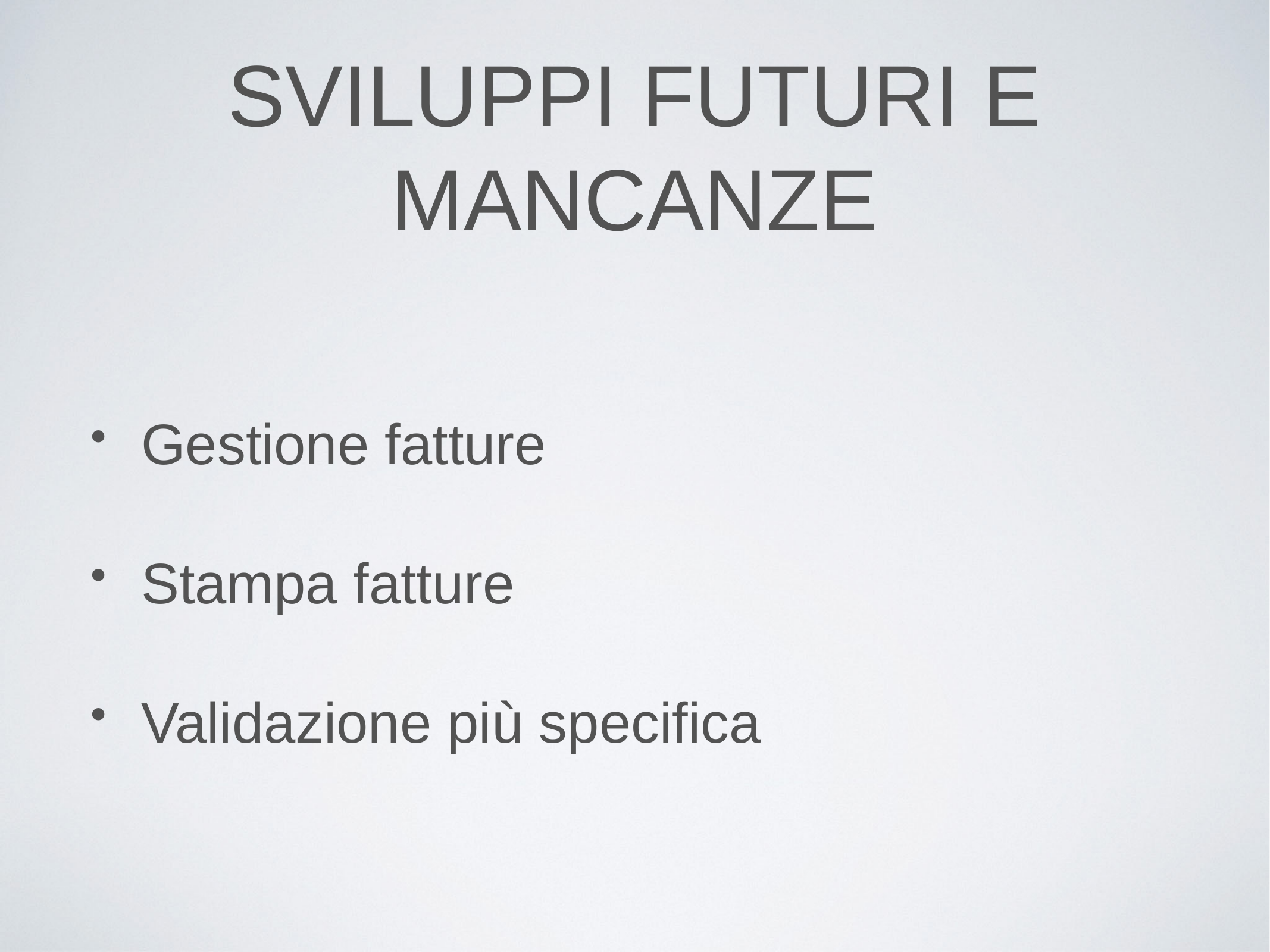

# Sviluppi Futuri e Mancanze
Gestione fatture
Stampa fatture
Validazione più specifica